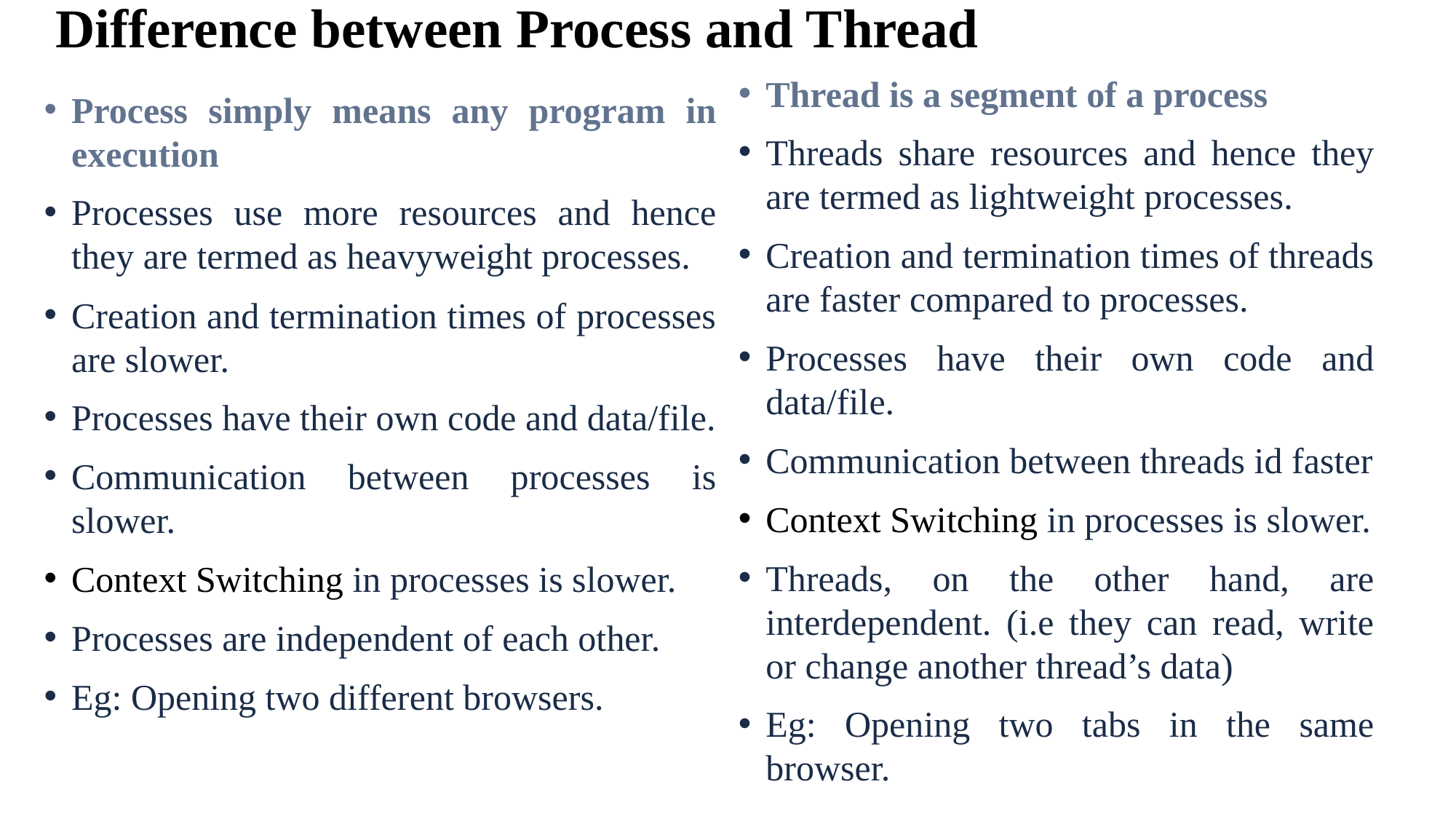

# Difference between Process and Thread
Thread is a segment of a process
Threads share resources and hence they are termed as lightweight processes.
Creation and termination times of threads are faster compared to processes.
Processes have their own code and data/file.
Communication between threads id faster
Context Switching in processes is slower.
Threads, on the other hand, are interdependent. (i.e they can read, write or change another thread’s data)
Eg: Opening two tabs in the same browser.
Process simply means any program in execution
Processes use more resources and hence they are termed as heavyweight processes.
Creation and termination times of processes are slower.
Processes have their own code and data/file.
Communication between processes is slower.
Context Switching in processes is slower.
Processes are independent of each other.
Eg: Opening two different browsers.